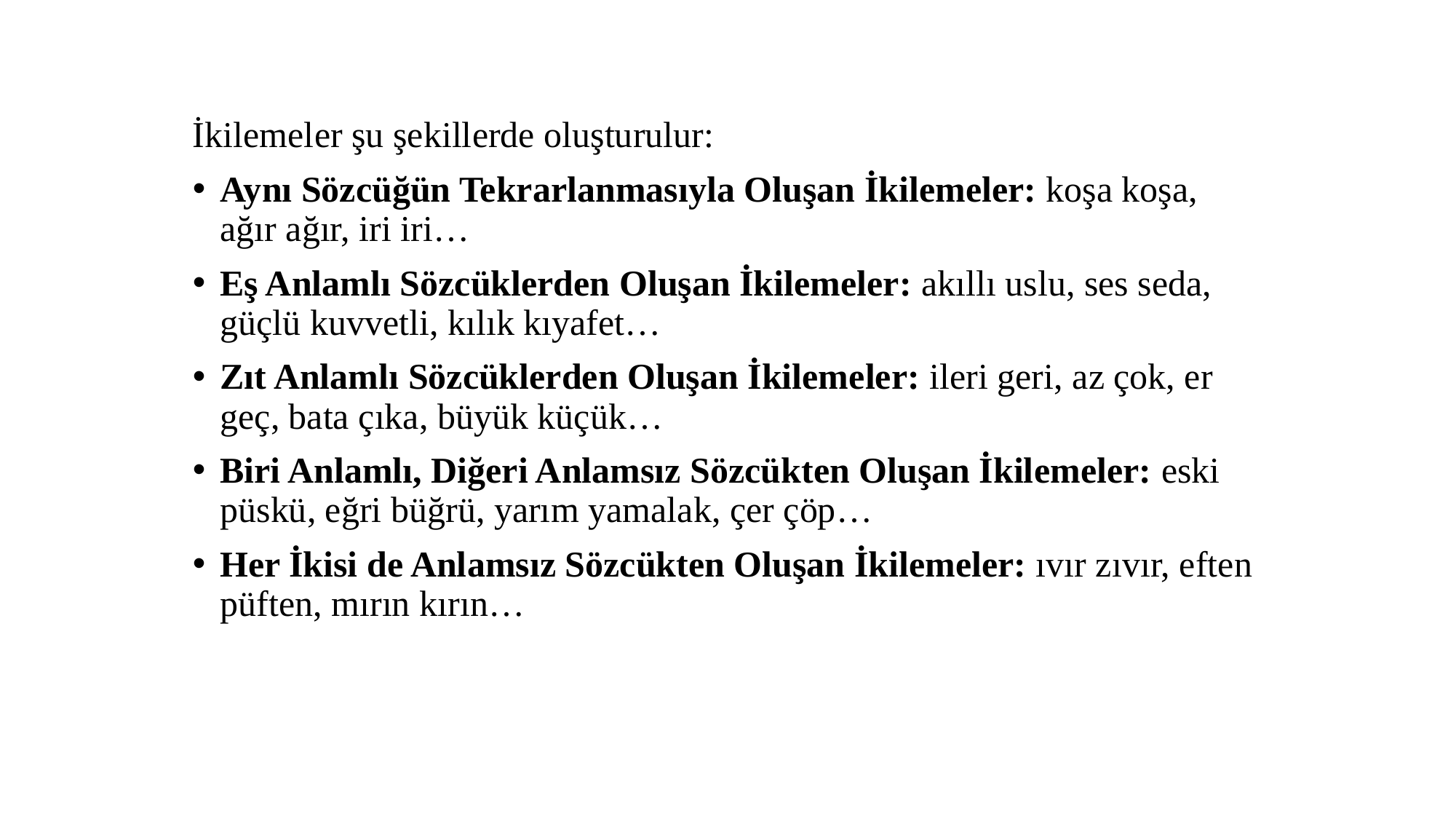

İkilemeler şu şekillerde oluşturulur:
Aynı Sözcüğün Tekrarlanmasıyla Oluşan İkilemeler: koşa koşa, ağır ağır, iri iri…
Eş Anlamlı Sözcüklerden Oluşan İkilemeler: akıllı uslu, ses seda, güçlü kuvvetli, kılık kıyafet…
Zıt Anlamlı Sözcüklerden Oluşan İkilemeler: ileri geri, az çok, er geç, bata çıka, büyük küçük…
Biri Anlamlı, Diğeri Anlamsız Sözcükten Oluşan İkilemeler: eski püskü, eğri büğrü, yarım yamalak, çer çöp…
Her İkisi de Anlamsız Sözcükten Oluşan İkilemeler: ıvır zıvır, eften püften, mırın kırın…